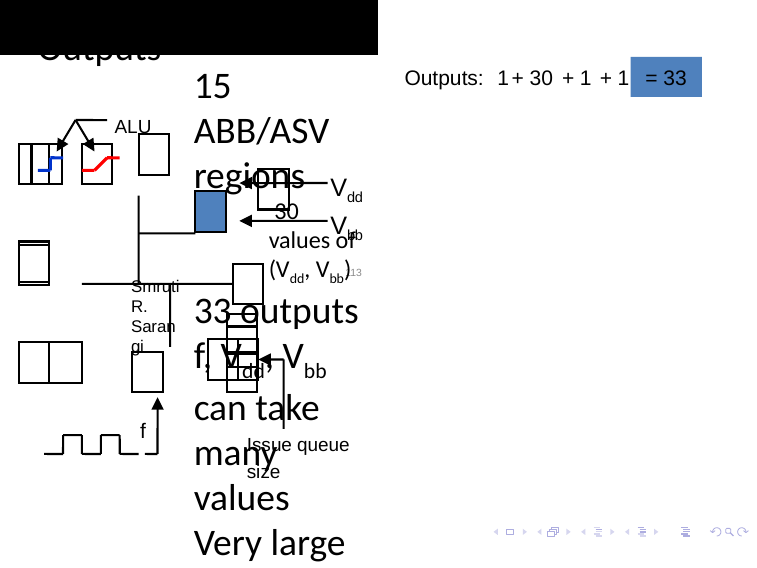

# Outputs
Outputs:
1
+ 30
+ 1
+ 1
= 33
15 ABB/ASV regions
 30 values of (Vdd, Vbb)
33 outputs
f, Vdd, Vbb can take many values
Very large state space
ALU

Vdd

Vbb

113
Smruti R. Sarangi

Issue queue
size

f